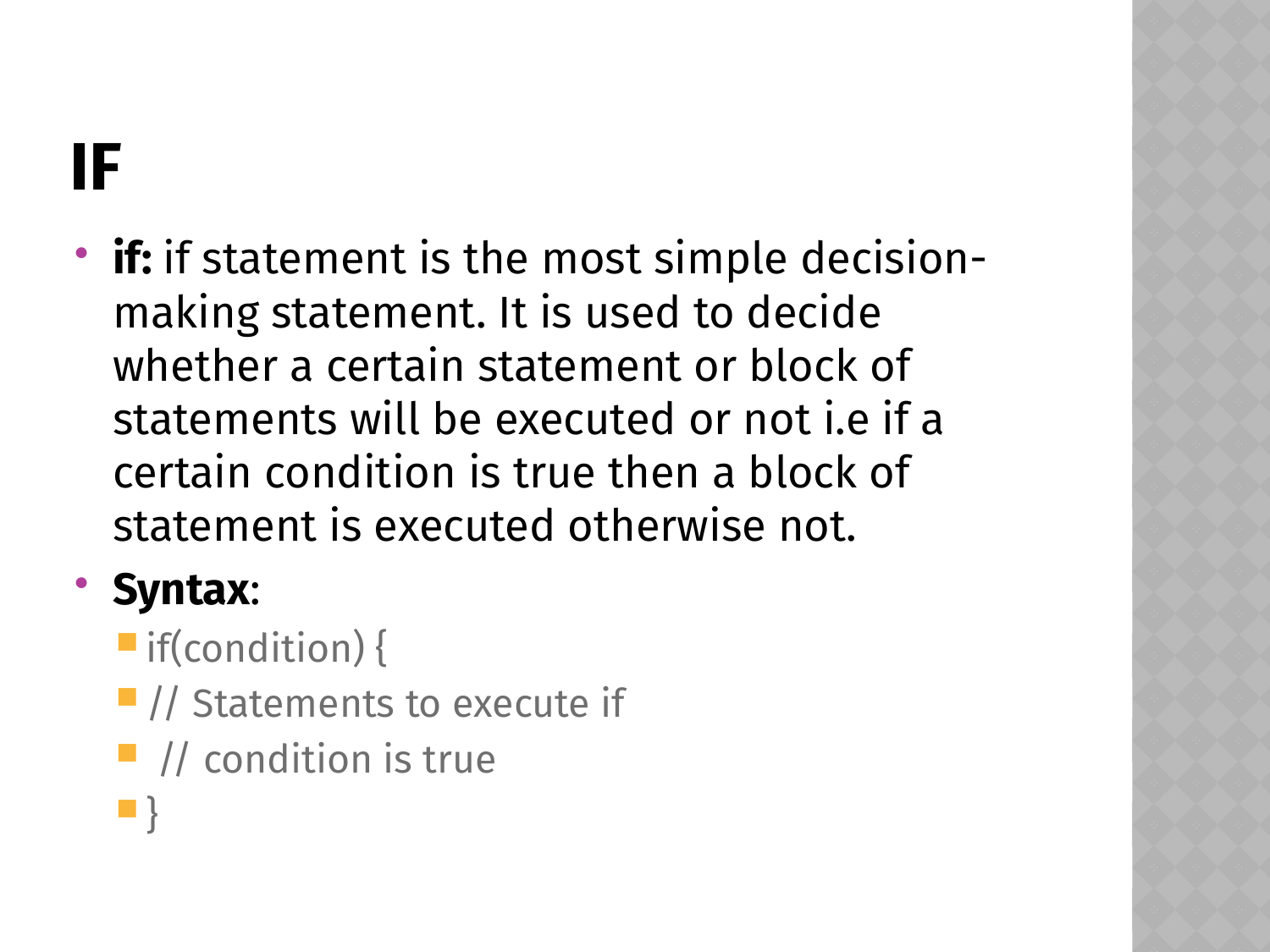

# if
if: if statement is the most simple decision-making statement. It is used to decide whether a certain statement or block of statements will be executed or not i.e if a certain condition is true then a block of statement is executed otherwise not.
Syntax:
if(condition) {
// Statements to execute if
 // condition is true
}